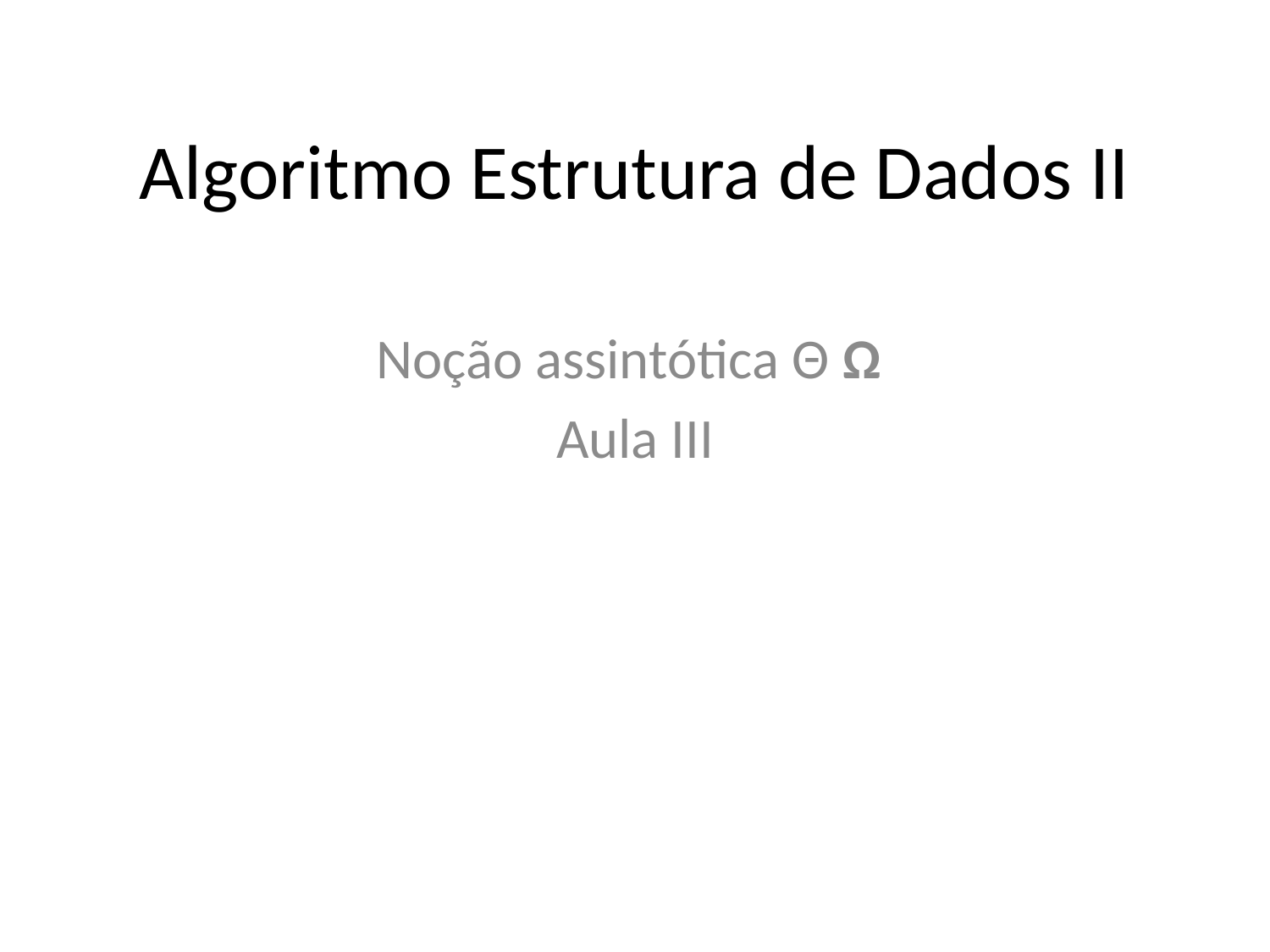

# Algoritmo Estrutura de Dados II
Noção assintótica Θ Ω
Aula III